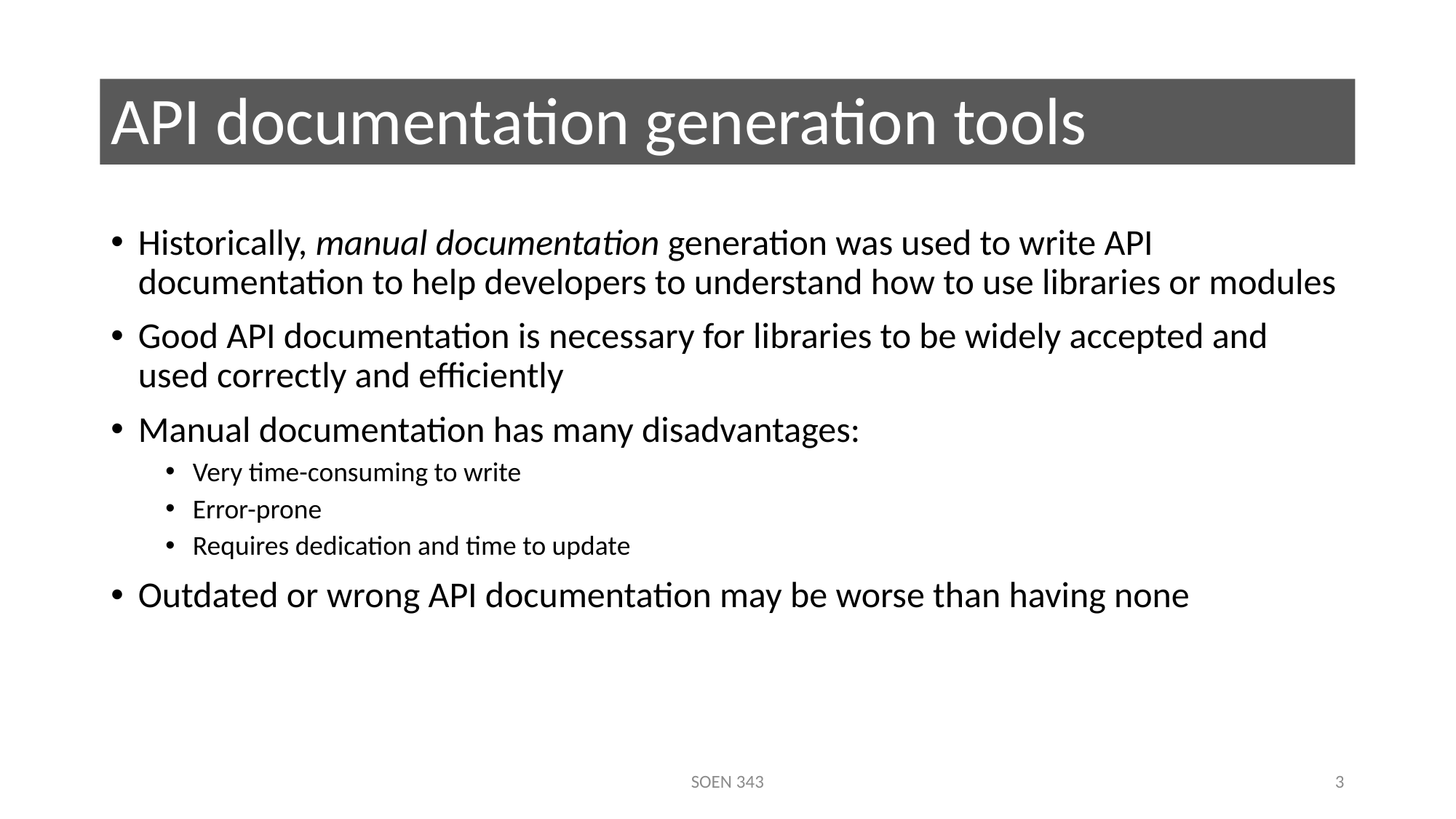

# API documentation generation tools
Historically, manual documentation generation was used to write API documentation to help developers to understand how to use libraries or modules
Good API documentation is necessary for libraries to be widely accepted and used correctly and efficiently
Manual documentation has many disadvantages:
Very time-consuming to write
Error-prone
Requires dedication and time to update
Outdated or wrong API documentation may be worse than having none
SOEN 343
3